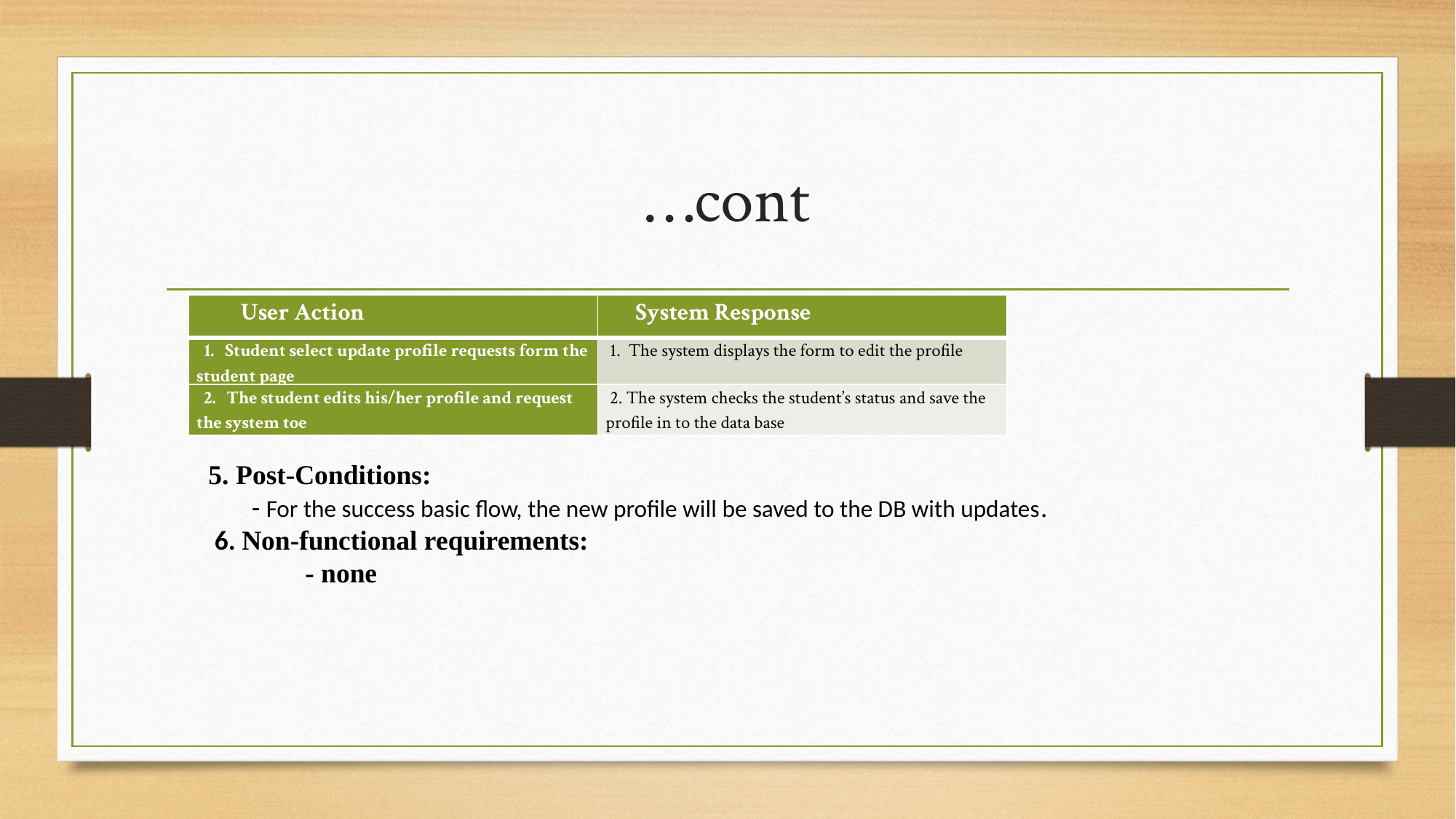

# …cont

5. Post-Conditions:
       - For the success basic flow, the new profile will be saved to the DB with updates.
 6. Non-functional requirements:
              - none

| User Action | System Response |
| --- | --- |
| 1. Student select update profile requests form the student page | 1. The system displays the form to edit the profile |
| 2. The student edits his/her profile and request the system toe | 2. The system checks the student’s status and save the profile in to the data base |